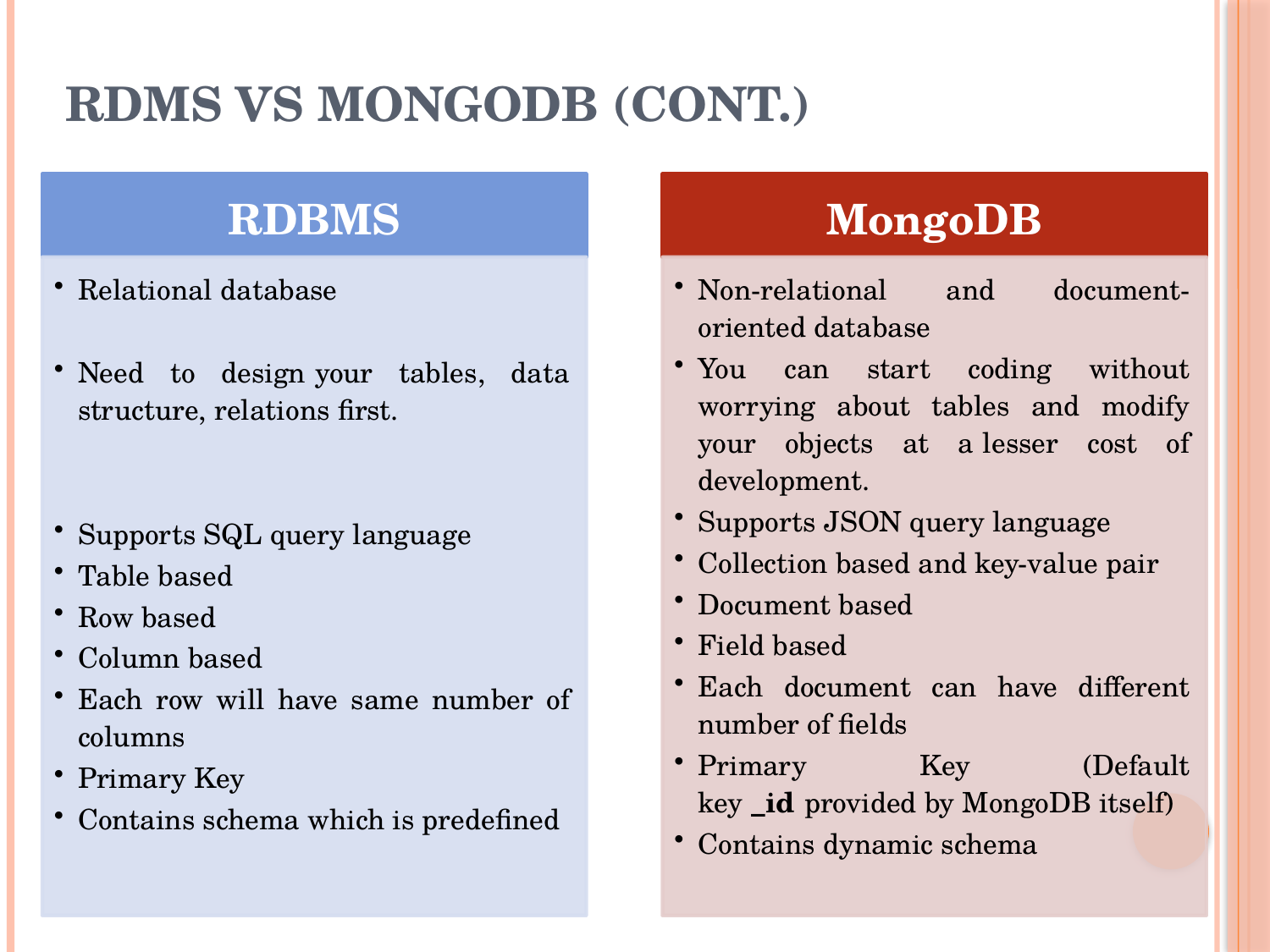

# RDMS vs MongoDB (Cont.)
RDBMS
Relational database

Need to design your tables, data structure, relations first.

Supports SQL query language
Table based
Row based
Column based
Each row will have same number of columns
Primary Key
Contains schema which is predefined

MongoDB
Non-relational and document-oriented database
You can start coding without worrying about tables and modify your objects at a lesser cost of development.
Supports JSON query language
Collection based and key-value pair
Document based
Field based
Each document can have different number of fields
Primary Key (Default key _id provided by MongoDB itself)
Contains dynamic schema